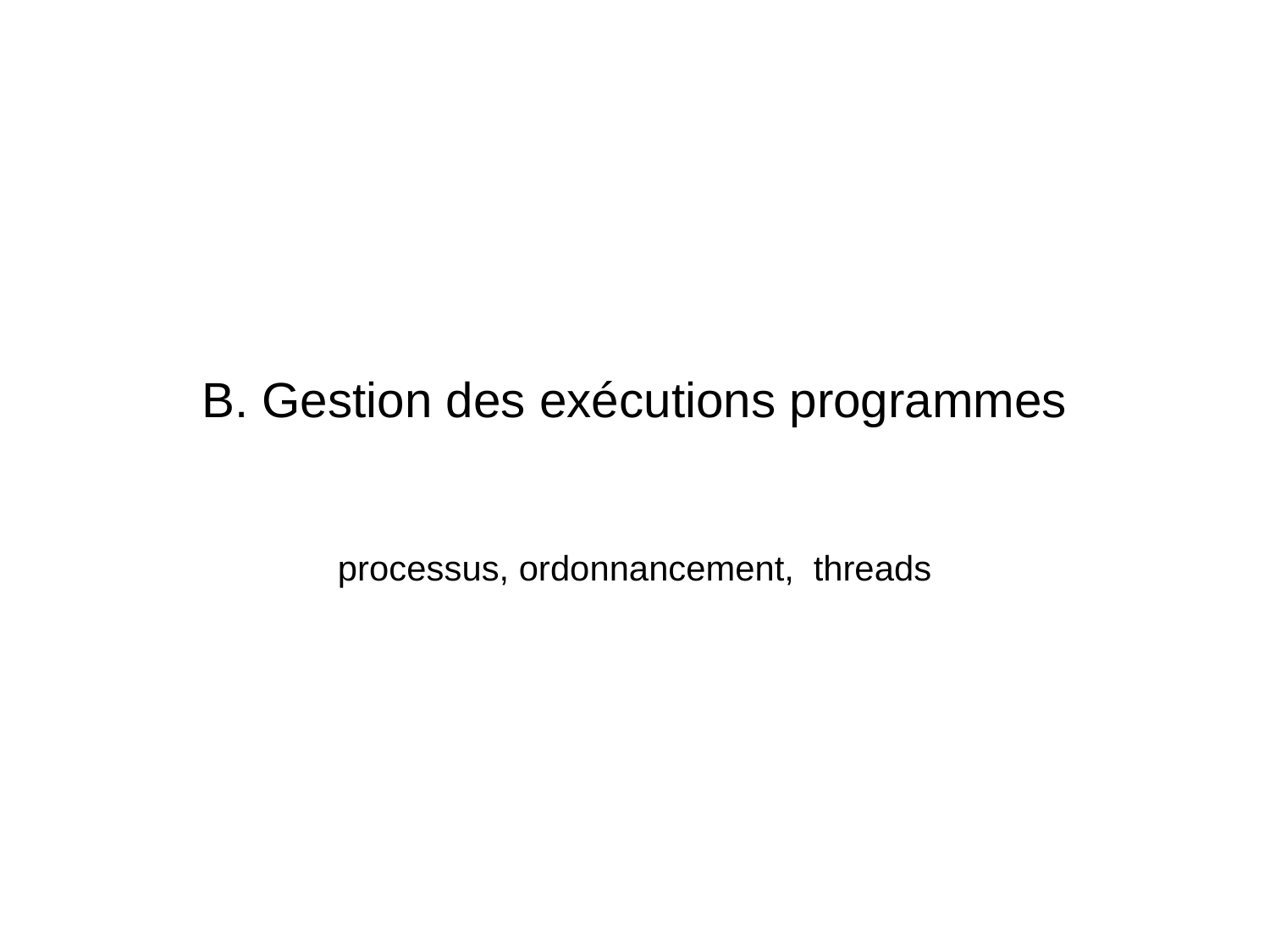

# B. Gestion des exécutions programmes
processus, ordonnancement,  threads